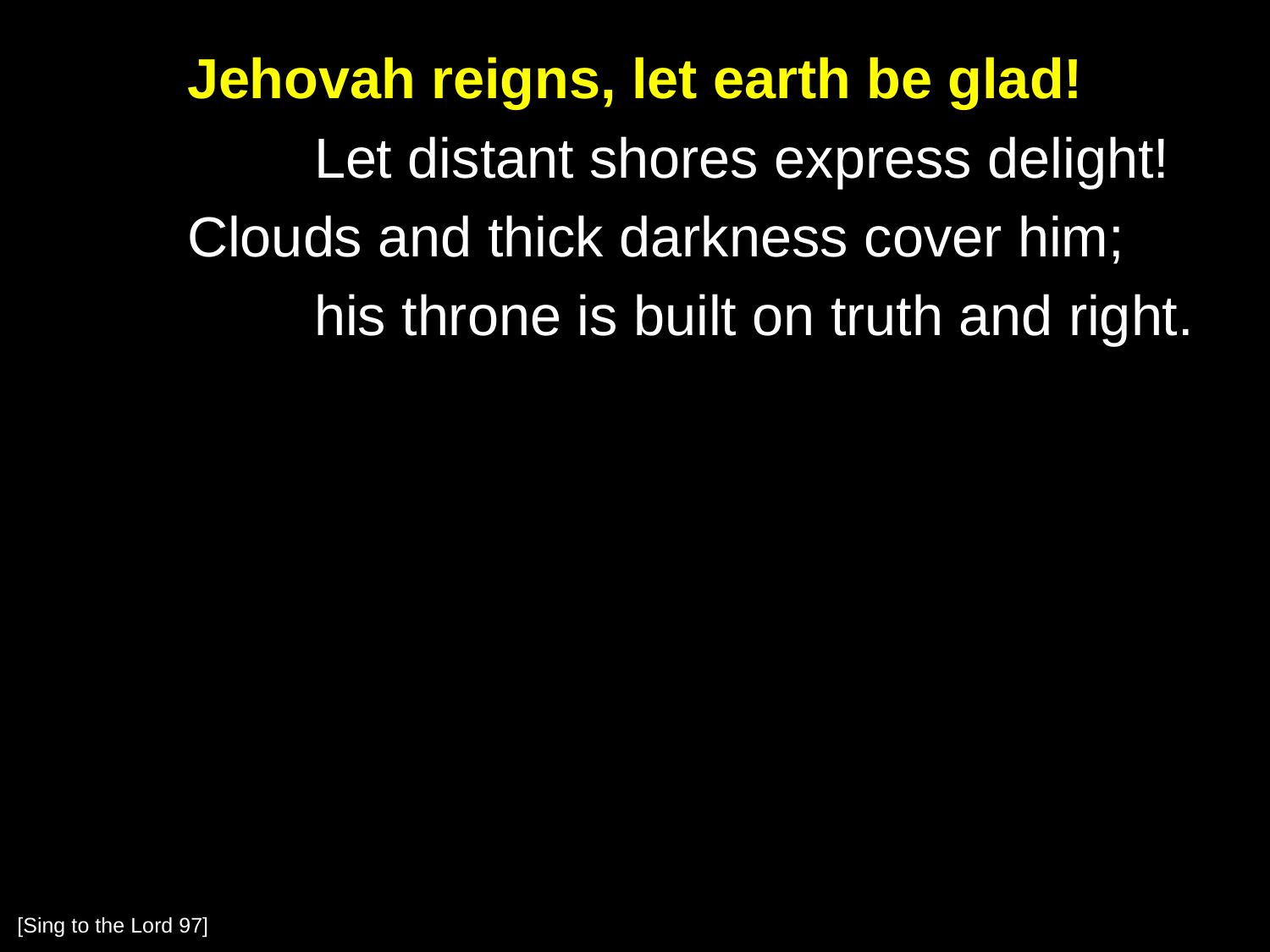

Jehovah reigns, let earth be glad!
		Let distant shores express delight!
	Clouds and thick darkness cover him;
		his throne is built on truth and right.
[Sing to the Lord 97]